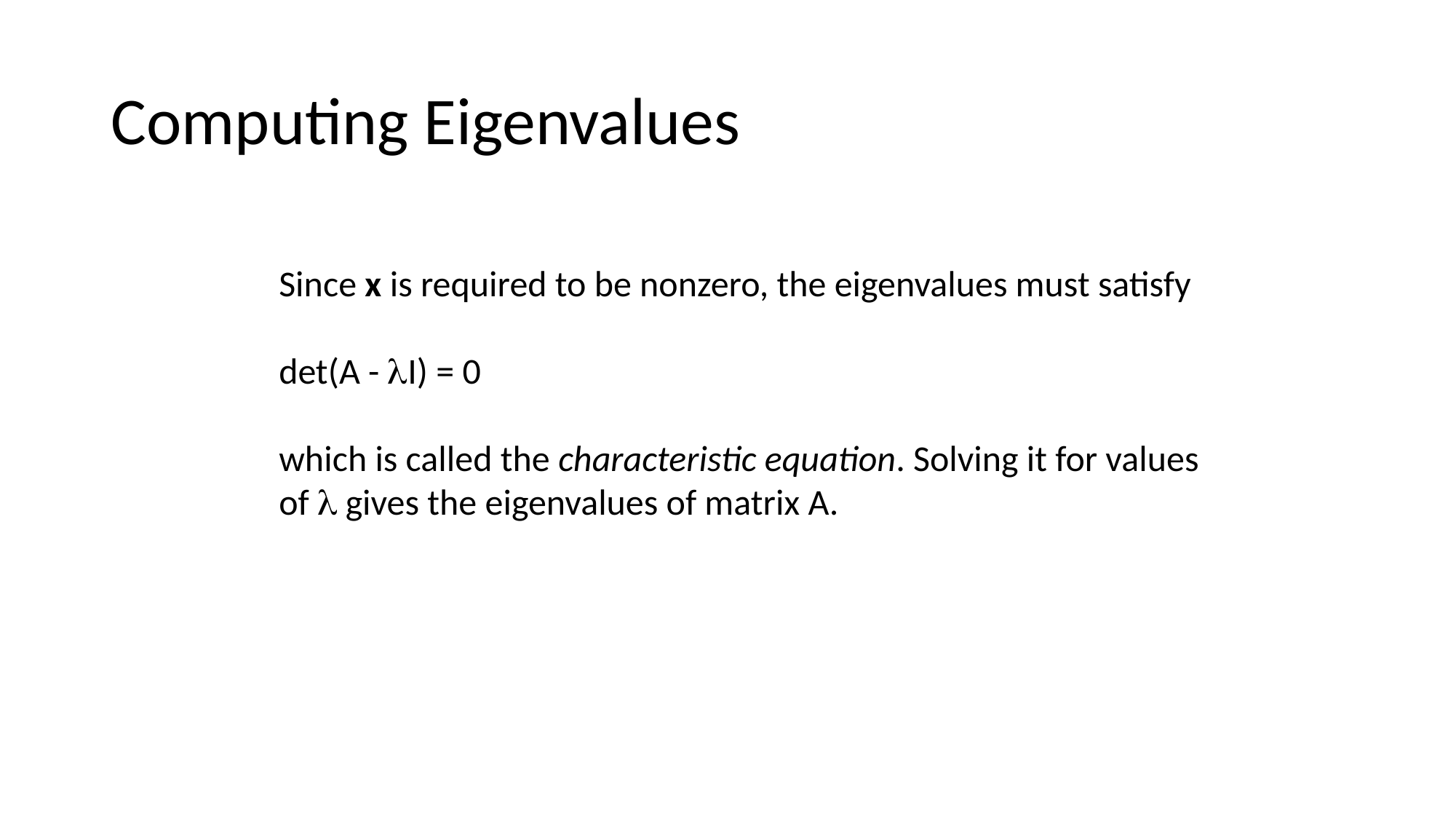

# Computing Eigenvalues
Since x is required to be nonzero, the eigenvalues must satisfy

det(A - λI) = 0

which is called the characteristic equation. Solving it for values
of λ gives the eigenvalues of matrix A.